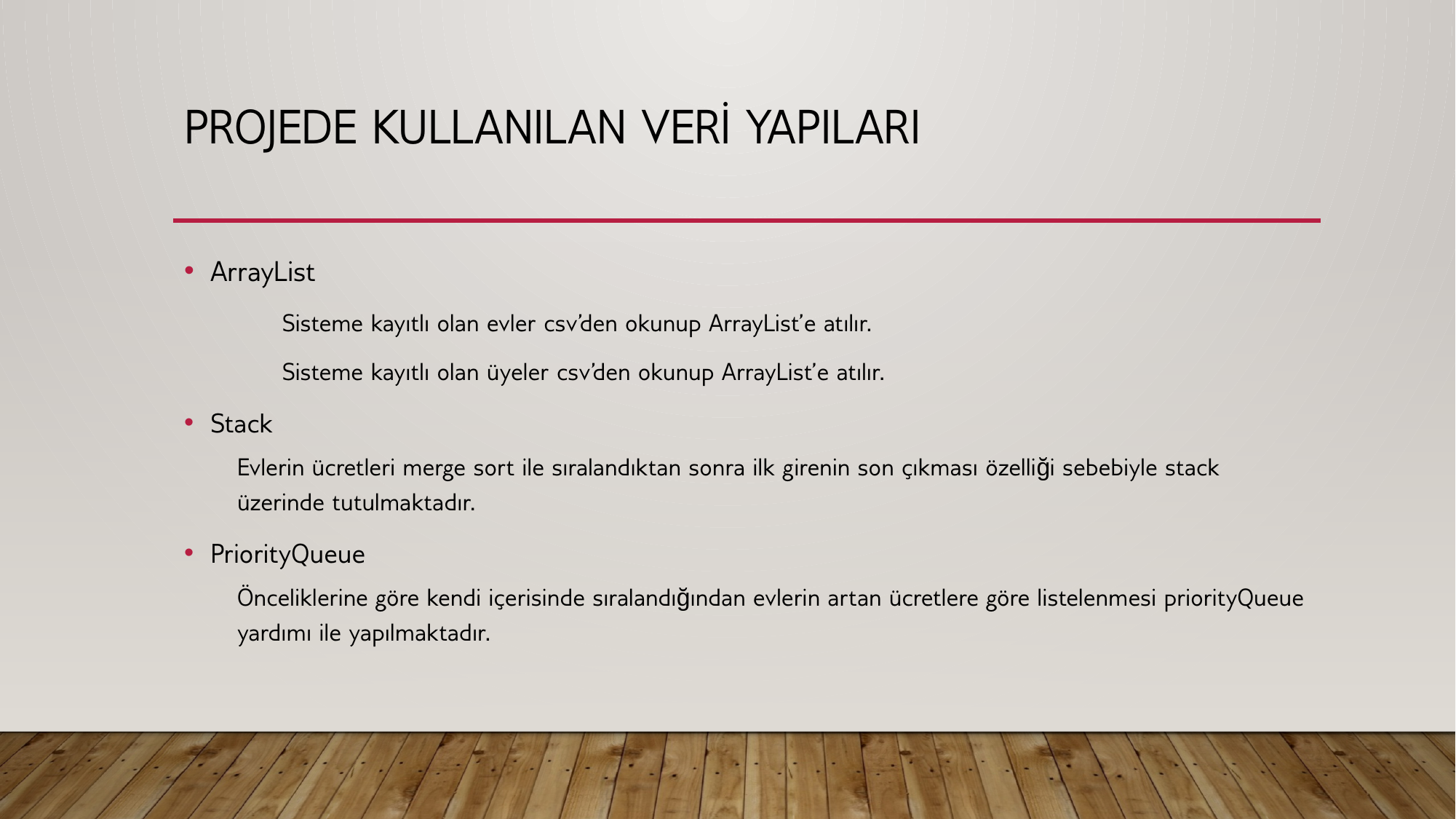

# PROJEDE KULLANILAN VERİ YAPILARI
ArrayList
	Sisteme kayıtlı olan evler csv’den okunup ArrayList’e atılır.
	Sisteme kayıtlı olan üyeler csv’den okunup ArrayList’e atılır.
Stack
	Evlerin ücretleri merge sort ile sıralandıktan sonra ilk girenin son çıkması özelliği sebebiyle stack üzerinde tutulmaktadır.
PriorityQueue
	Önceliklerine göre kendi içerisinde sıralandığından evlerin artan ücretlere göre listelenmesi priorityQueue yardımı ile yapılmaktadır.